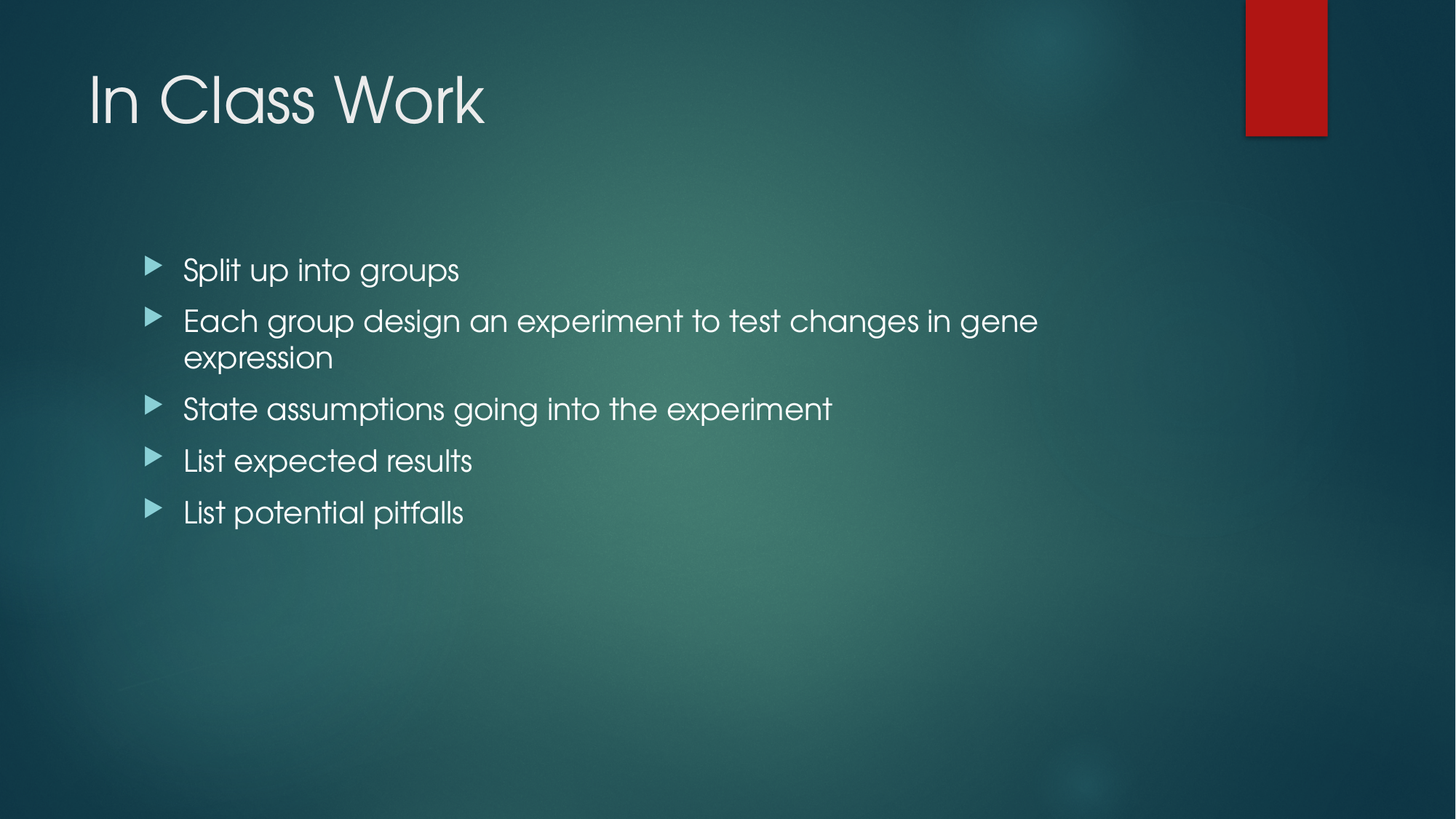

# In Class Work
Split up into groups
Each group design an experiment to test changes in gene expression
State assumptions going into the experiment
List expected results
List potential pitfalls